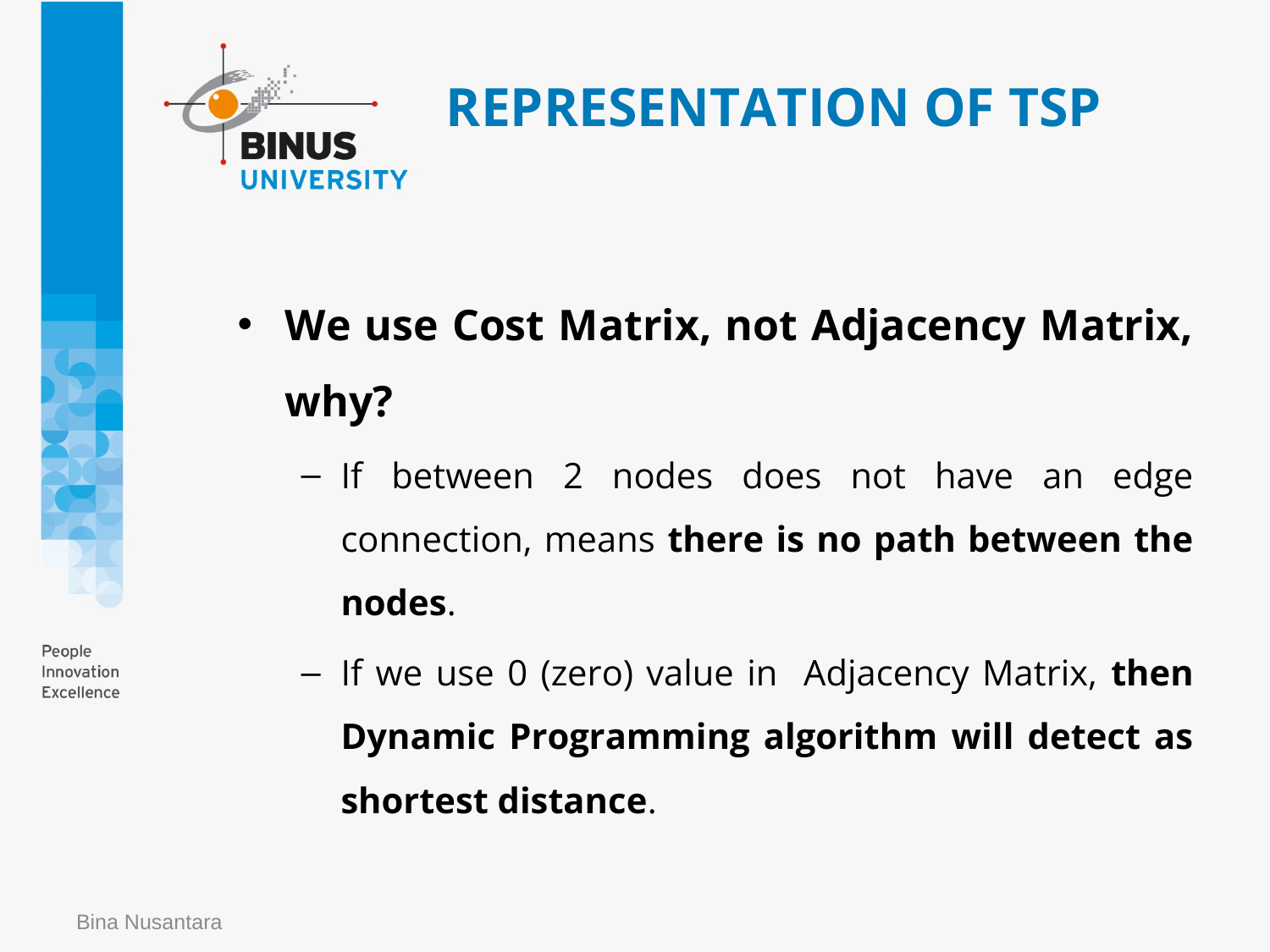

# REPRESENTATION OF TSP
We use Cost Matrix, not Adjacency Matrix, why?
If between 2 nodes does not have an edge connection, means there is no path between the nodes.
If we use 0 (zero) value in  Adjacency Matrix, then Dynamic Programming algorithm will detect as shortest distance.
Bina Nusantara